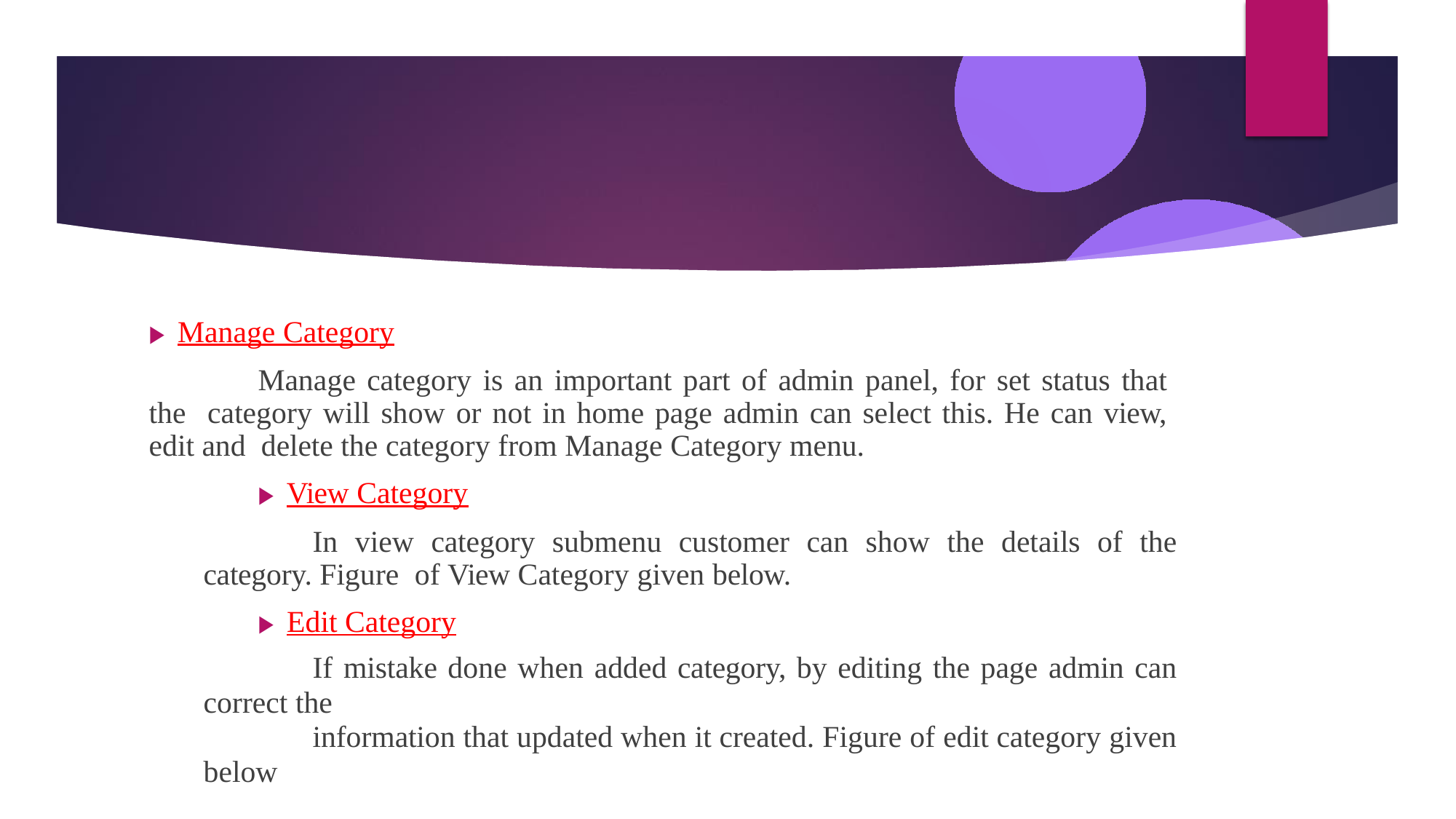

▶ Manage Category
Manage category is an important part of admin panel, for set status that the  category will show or not in home page admin can select this. He can view, edit and  delete the category from Manage Category menu.
▶ View Category
In view category submenu customer can show the details of the category. Figure  of View Category given below.
▶ Edit Category
If mistake done when added category, by editing the page admin can correct the
information that updated when it created. Figure of edit category given below